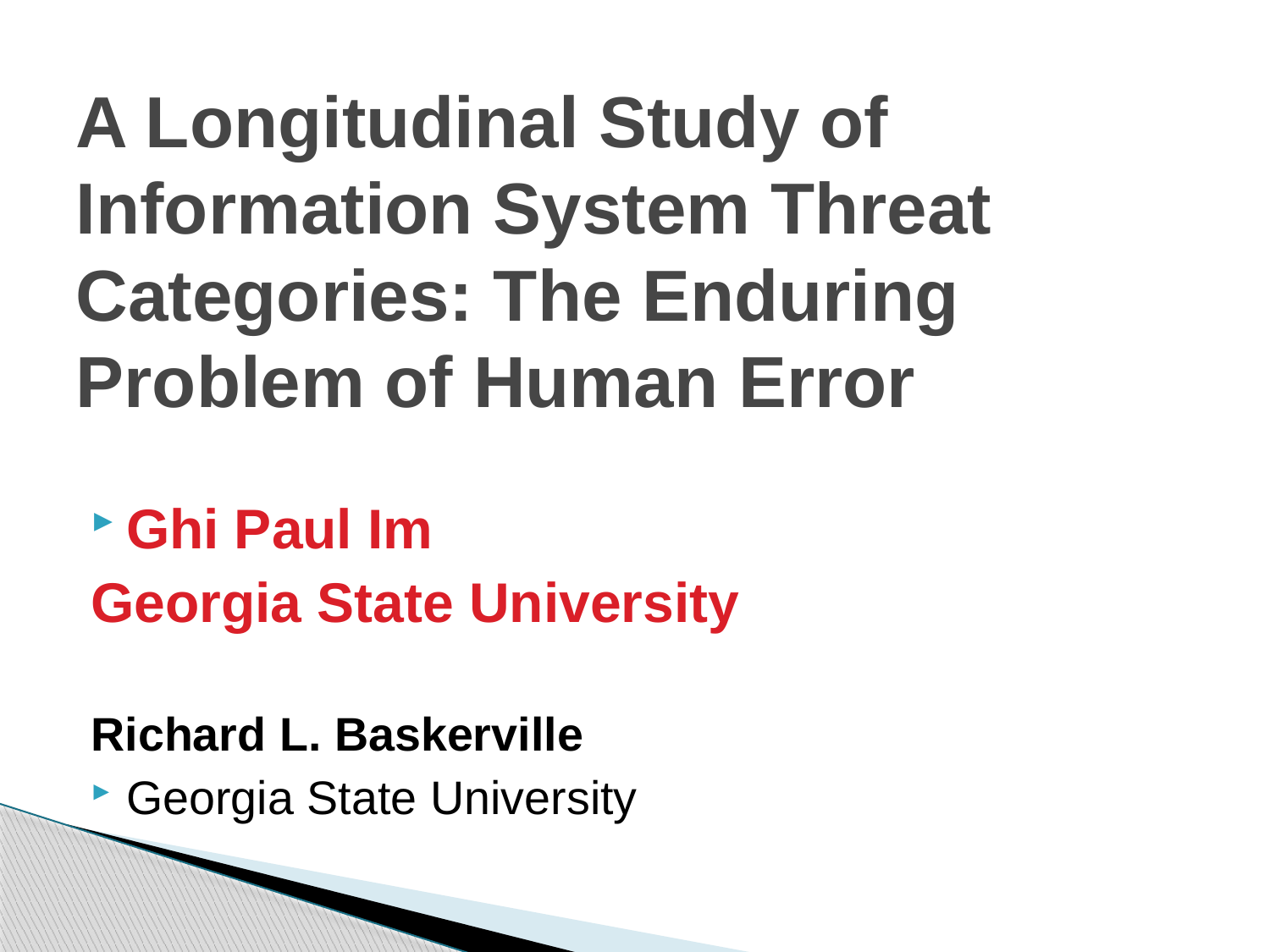

# A Longitudinal Study of Information System Threat Categories: The Enduring  Problem of Human Error
Ghi Paul Im
Georgia State University

Richard L. Baskerville
Georgia State University